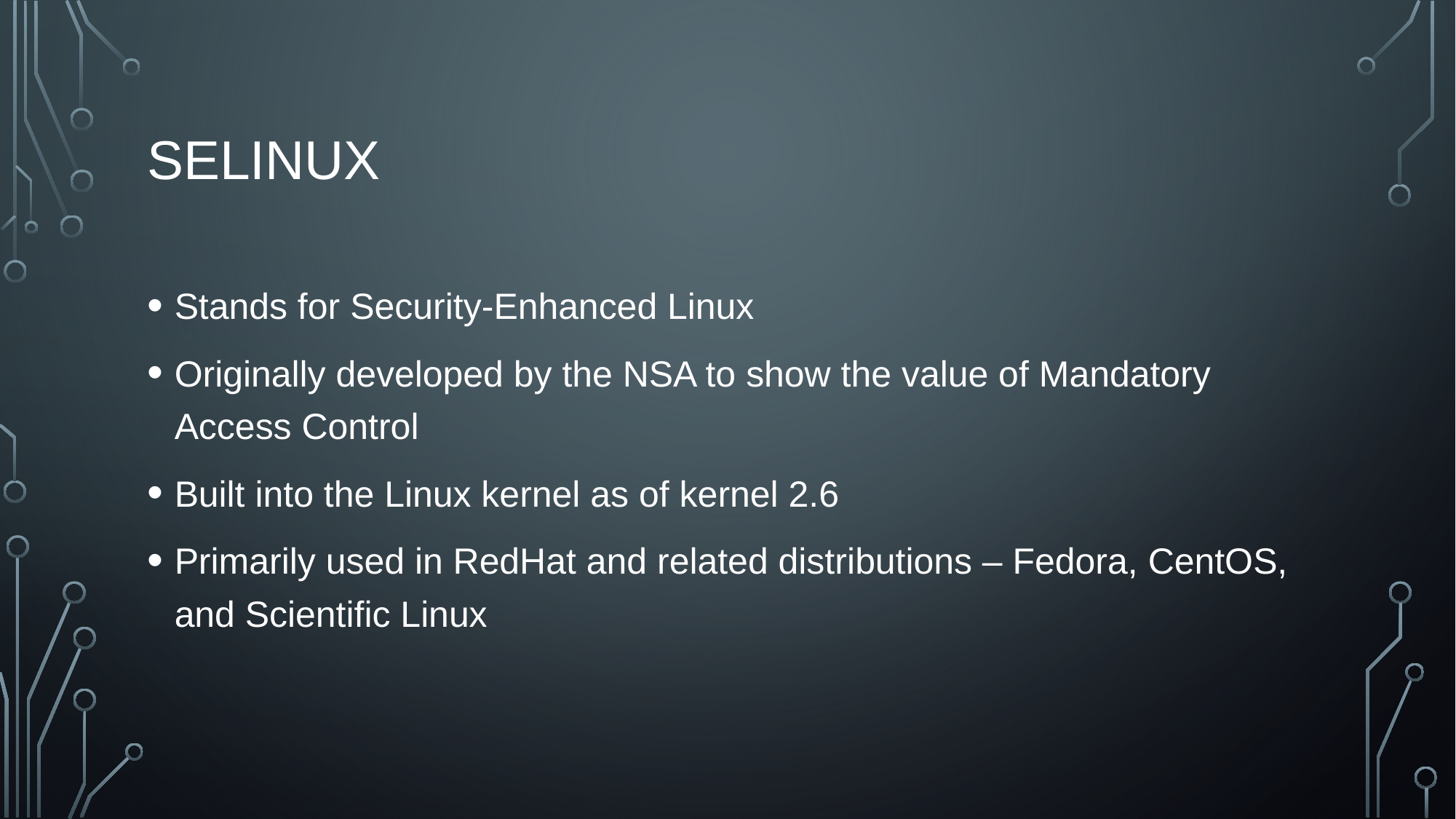

# SELinux
Stands for Security-Enhanced Linux
Originally developed by the NSA to show the value of Mandatory Access Control
Built into the Linux kernel as of kernel 2.6
Primarily used in RedHat and related distributions – Fedora, CentOS, and Scientific Linux